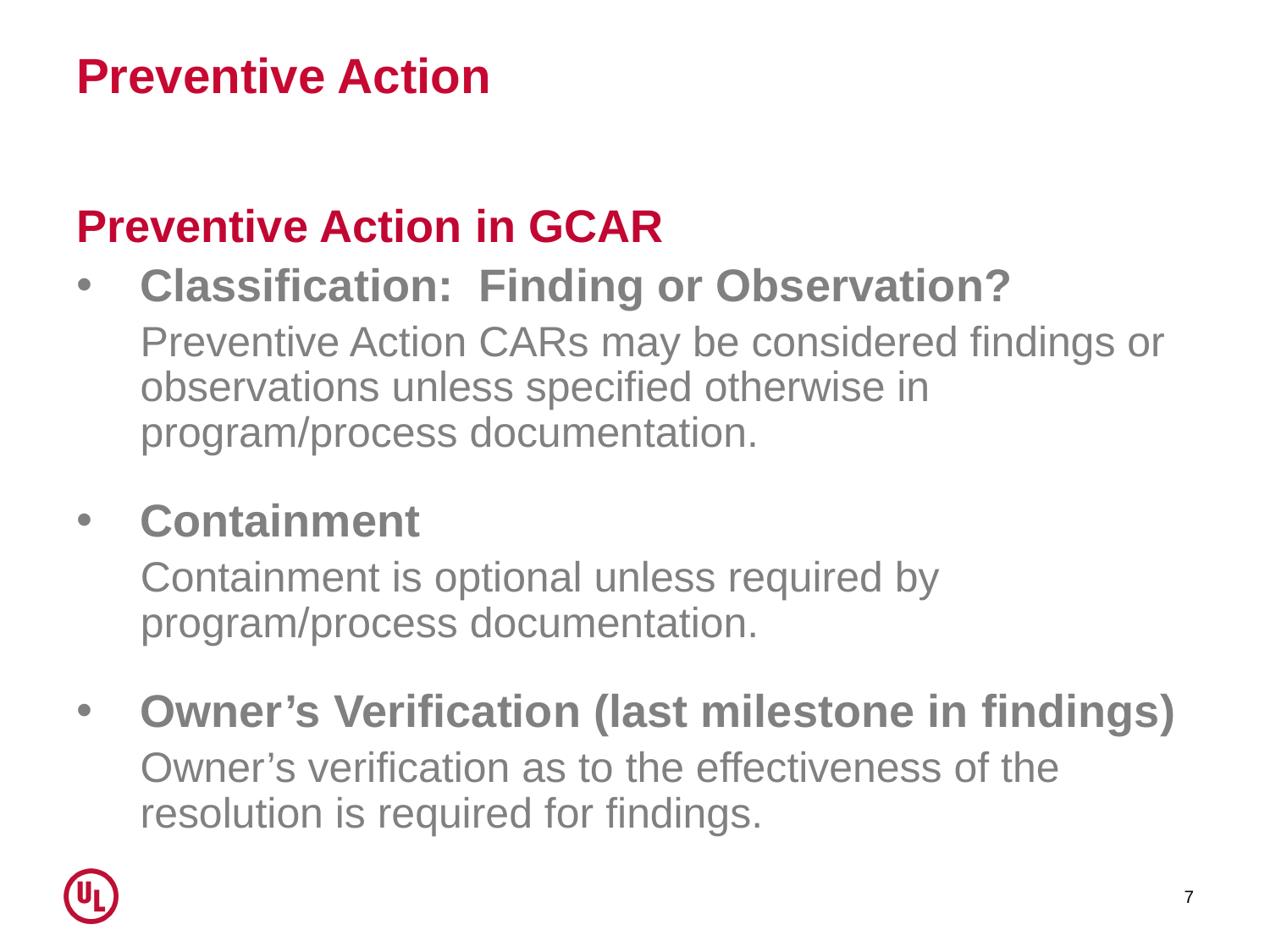

# Preventive Action
Preventive Action in GCAR
Classification:  Finding or Observation?
Preventive Action CARs may be considered findings or observations unless specified otherwise in program/process documentation.

Containment
Containment is optional unless required by program/process documentation.

Owner’s Verification (last milestone in findings)
Owner’s verification as to the effectiveness of the resolution is required for findings.
7